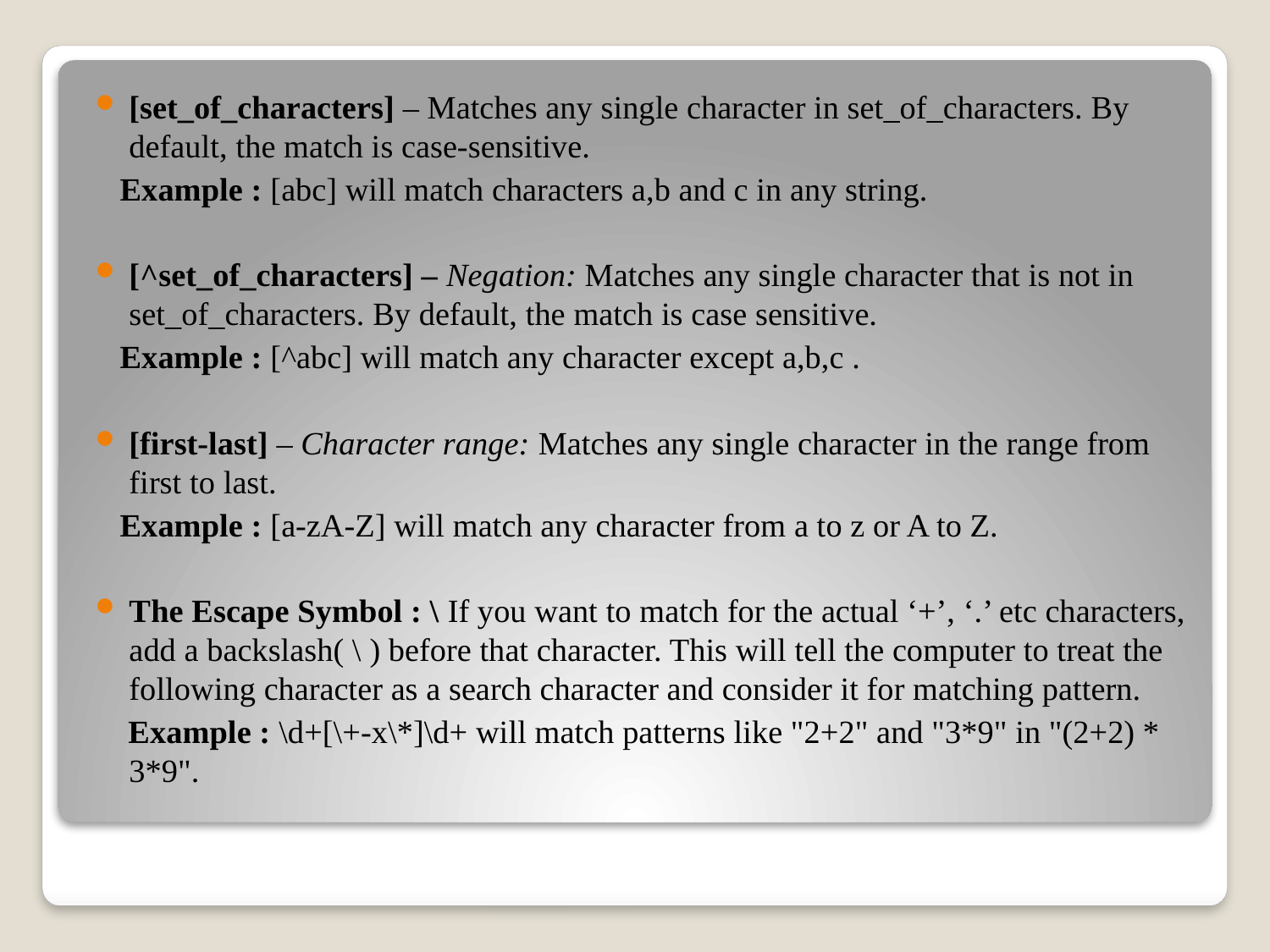

[set_of_characters] – Matches any single character in set_of_characters. By default, the match is case-sensitive.
   Example : [abc] will match characters a,b and c in any string.

[^set_of_characters] – Negation: Matches any single character that is not in set_of_characters. By default, the match is case sensitive.
   Example : [^abc] will match any character except a,b,c .

[first-last] – Character range: Matches any single character in the range from first to last.
   Example : [a-zA-Z] will match any character from a to z or A to Z.

The Escape Symbol : \ If you want to match for the actual ‘+’, ‘.’ etc characters, add a backslash( \ ) before that character. This will tell the computer to treat the following character as a search character and consider it for matching pattern.
    Example : \d+[\+-x\*]\d+ will match patterns like "2+2" and "3*9" in "(2+2) * 3*9".